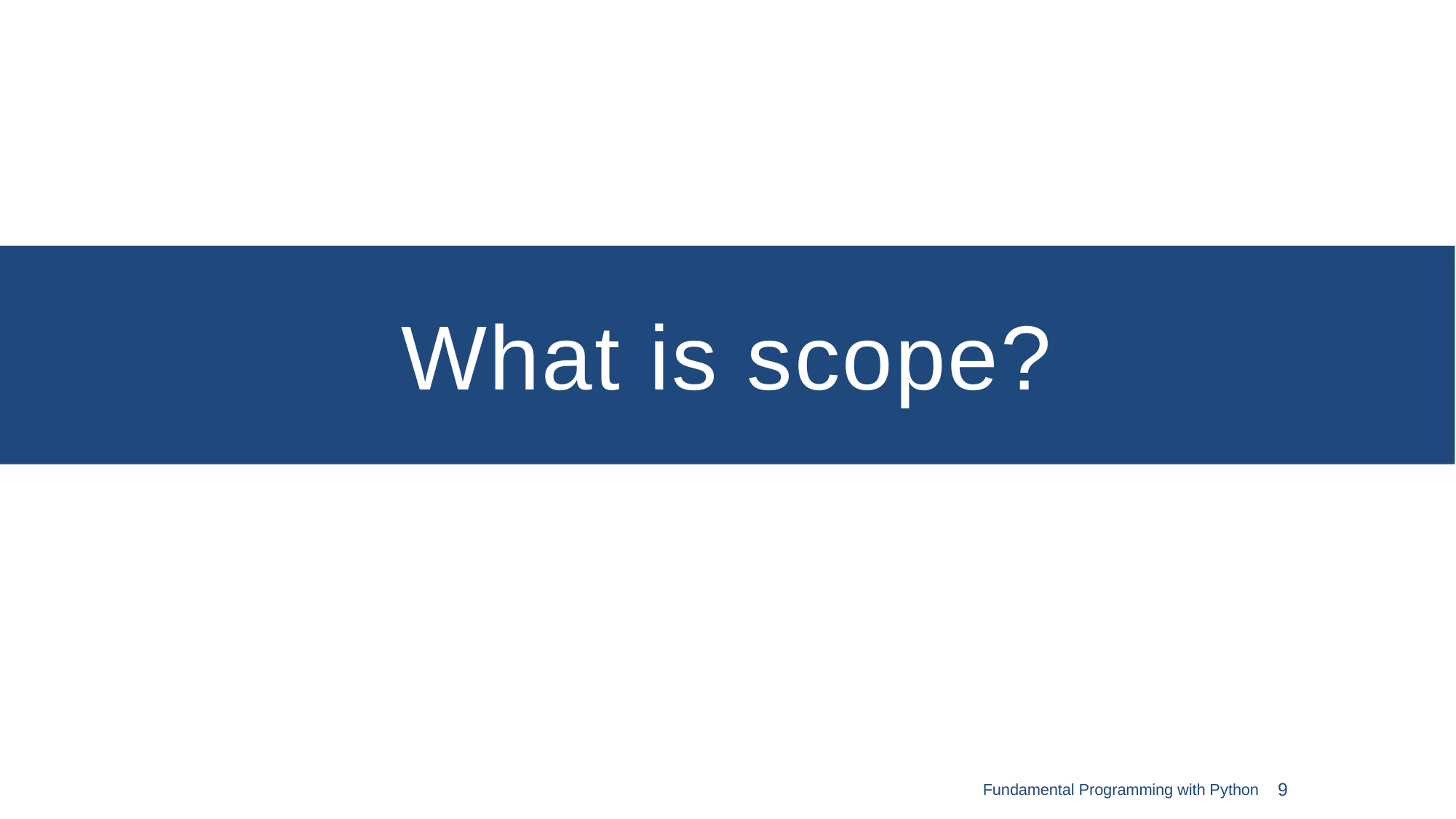

# What is scope?
Fundamental Programming with Python
9